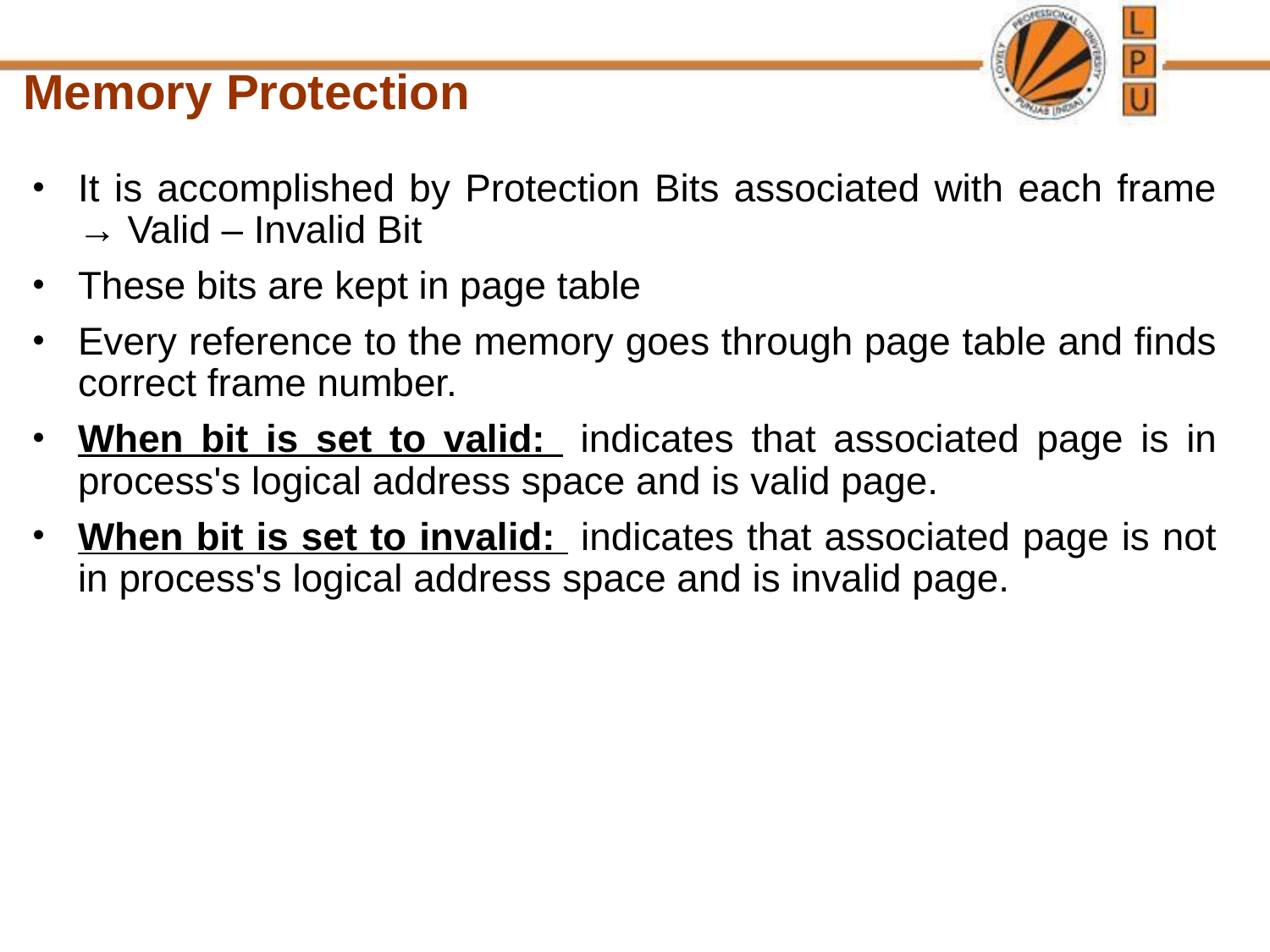

Memory Protection
It is accomplished by Protection Bits associated with each frame → Valid – Invalid Bit
These bits are kept in page table
Every reference to the memory goes through page table and finds correct frame number.
When bit is set to valid:  indicates that associated page is in process's logical address space and is valid page.
When bit is set to invalid:  indicates that associated page is not in process's logical address space and is invalid page.